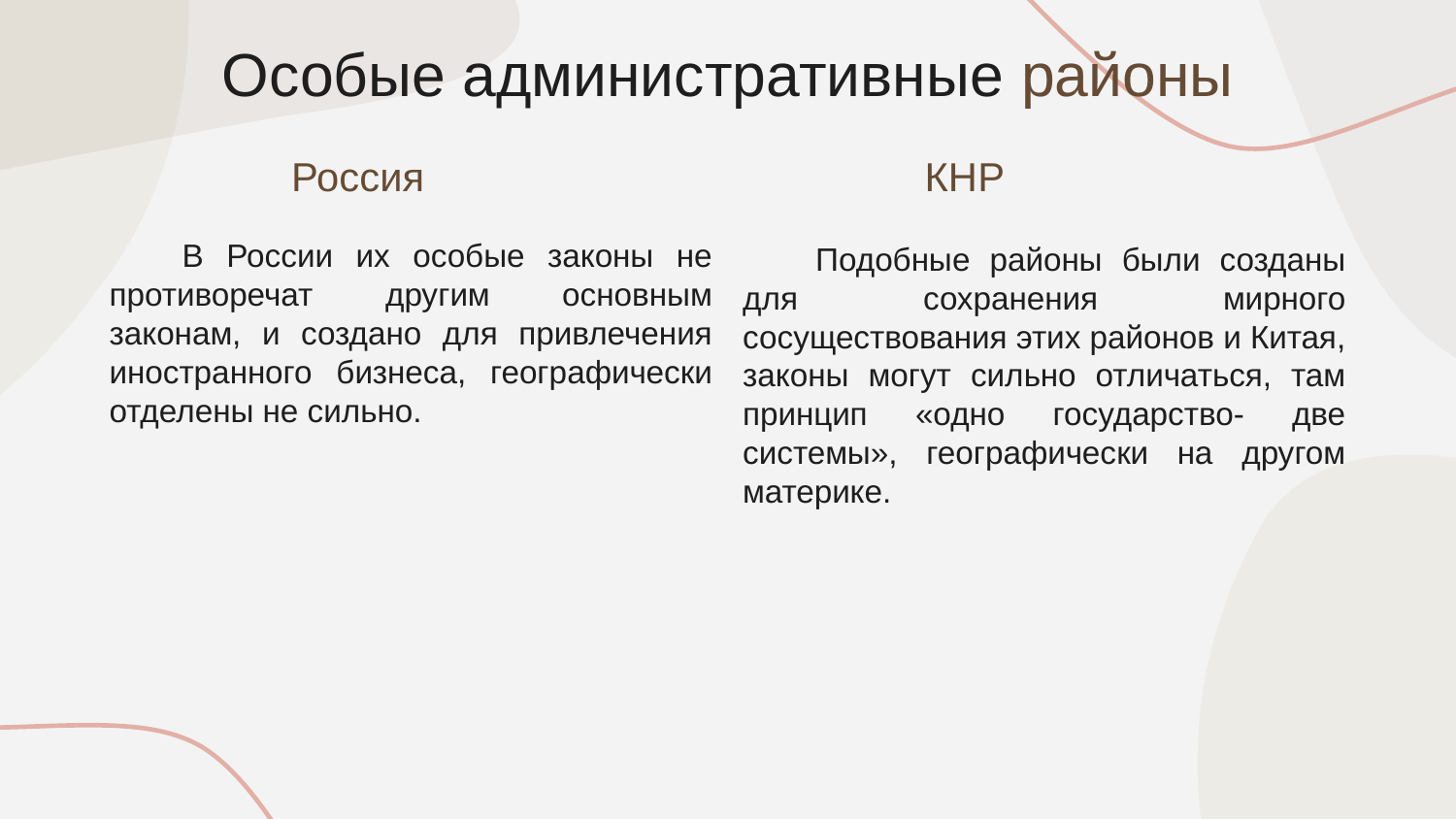

Особые административные районы
Россия
КНР
В России их особые законы не противоречат другим основным законам, и создано для привлечения иностранного бизнеса, географически отделены не сильно.
Подобные районы были созданы для сохранения мирного сосуществования этих районов и Китая, законы могут сильно отличаться, там принцип «одно государство- две системы», географически на другом материке.